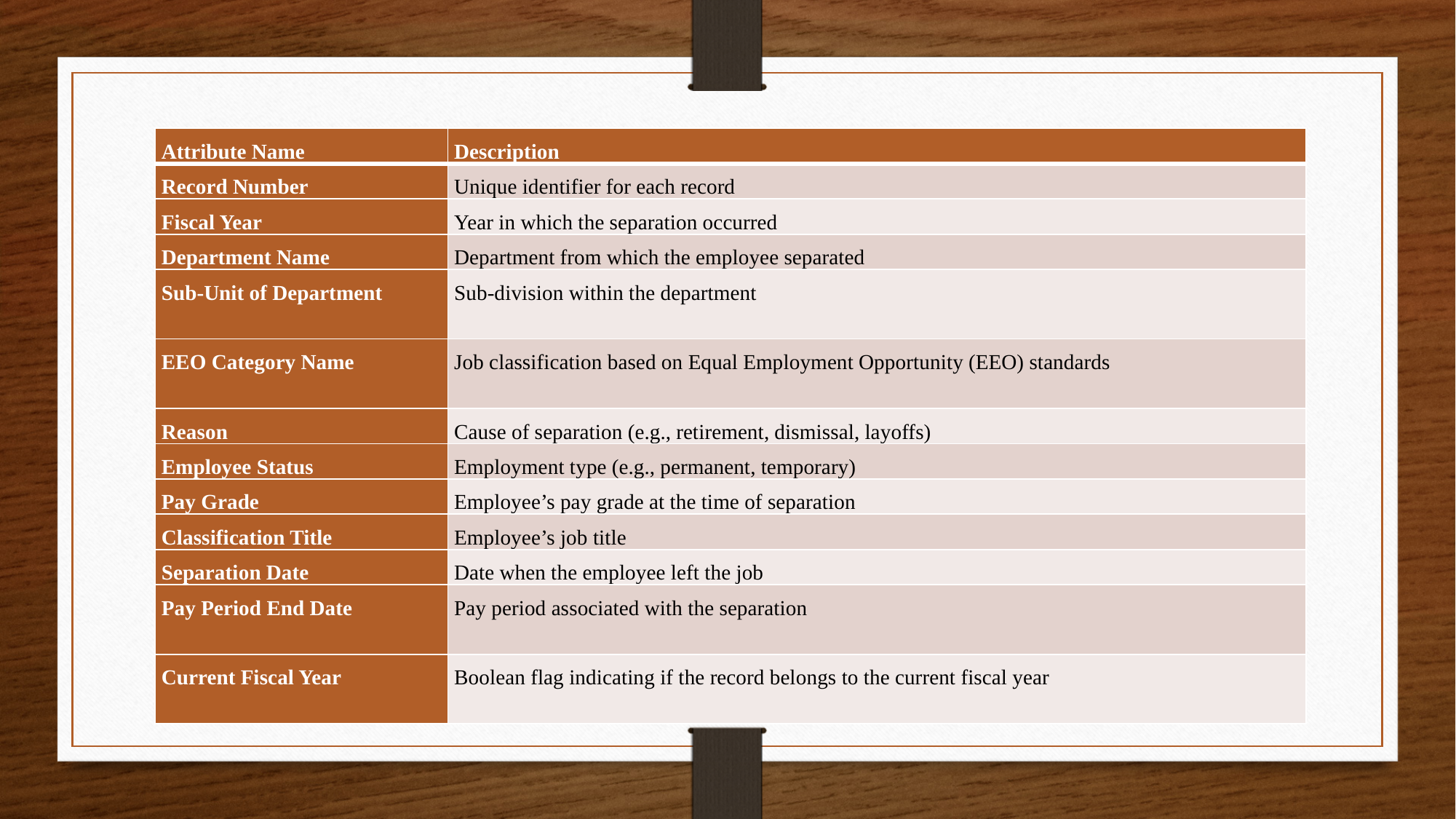

| Attribute Name | Description |
| --- | --- |
| Record Number | Unique identifier for each record |
| Fiscal Year | Year in which the separation occurred |
| Department Name | Department from which the employee separated |
| Sub-Unit of Department | Sub-division within the department |
| EEO Category Name | Job classification based on Equal Employment Opportunity (EEO) standards |
| Reason | Cause of separation (e.g., retirement, dismissal, layoffs) |
| Employee Status | Employment type (e.g., permanent, temporary) |
| Pay Grade | Employee’s pay grade at the time of separation |
| Classification Title | Employee’s job title |
| Separation Date | Date when the employee left the job |
| Pay Period End Date | Pay period associated with the separation |
| Current Fiscal Year | Boolean flag indicating if the record belongs to the current fiscal year |